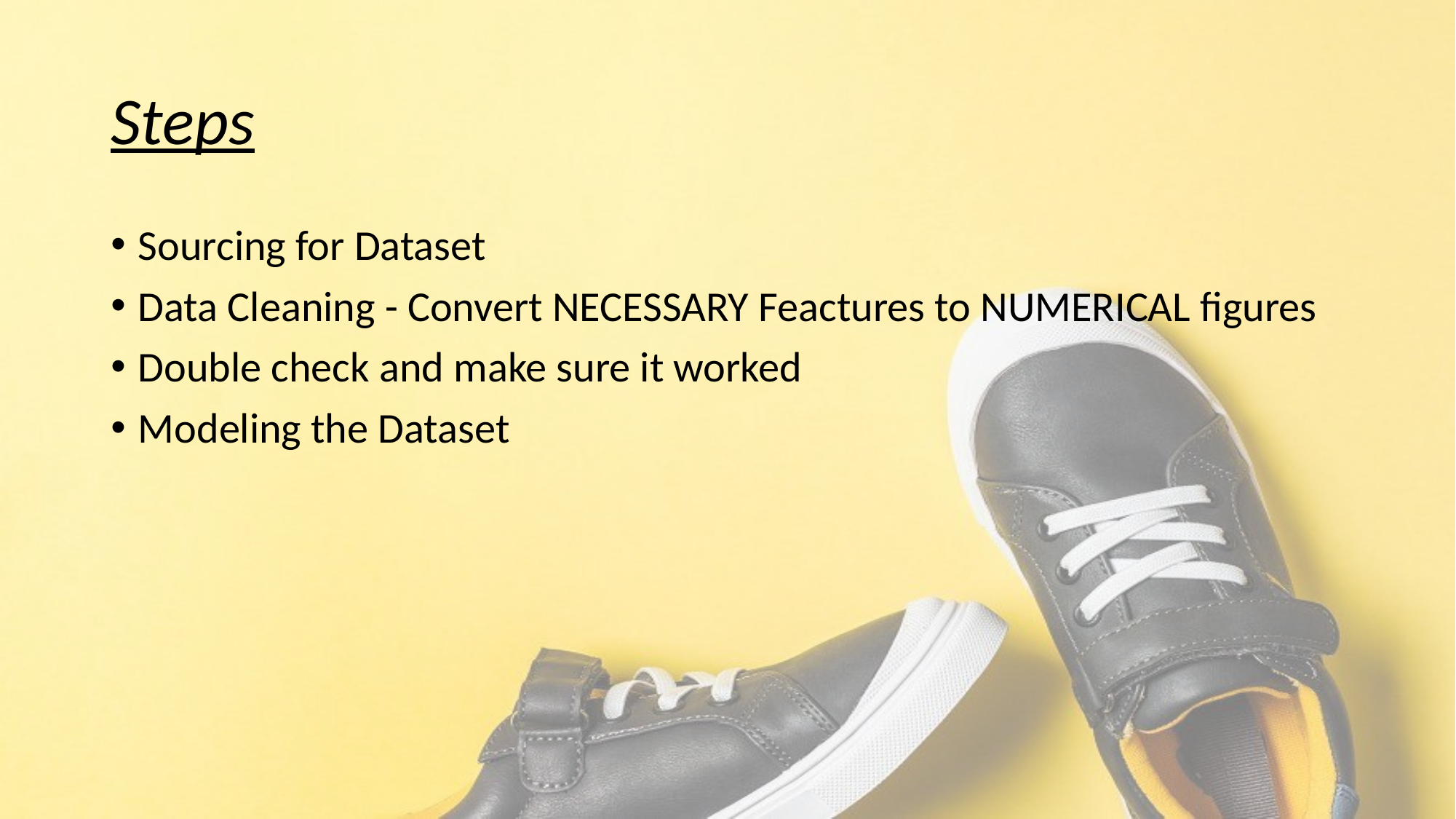

# Steps
Sourcing for Dataset
Data Cleaning - Convert NECESSARY Feactures to NUMERICAL figures
Double check and make sure it worked
Modeling the Dataset